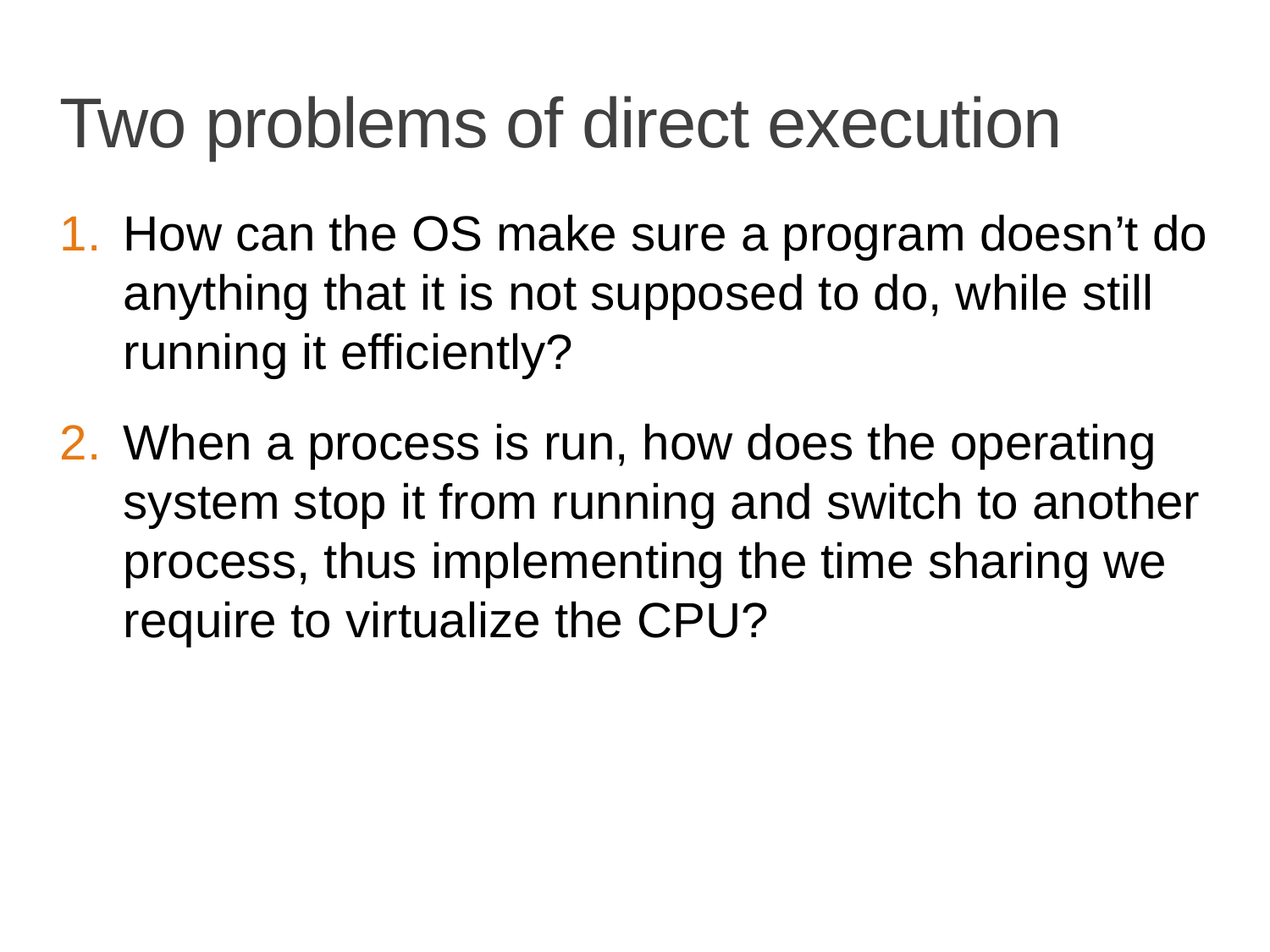

# Two problems of direct execution
How can the OS make sure a program doesn’t do anything that it is not supposed to do, while still running it efficiently?
When a process is run, how does the operating system stop it from running and switch to another process, thus implementing the time sharing we require to virtualize the CPU?